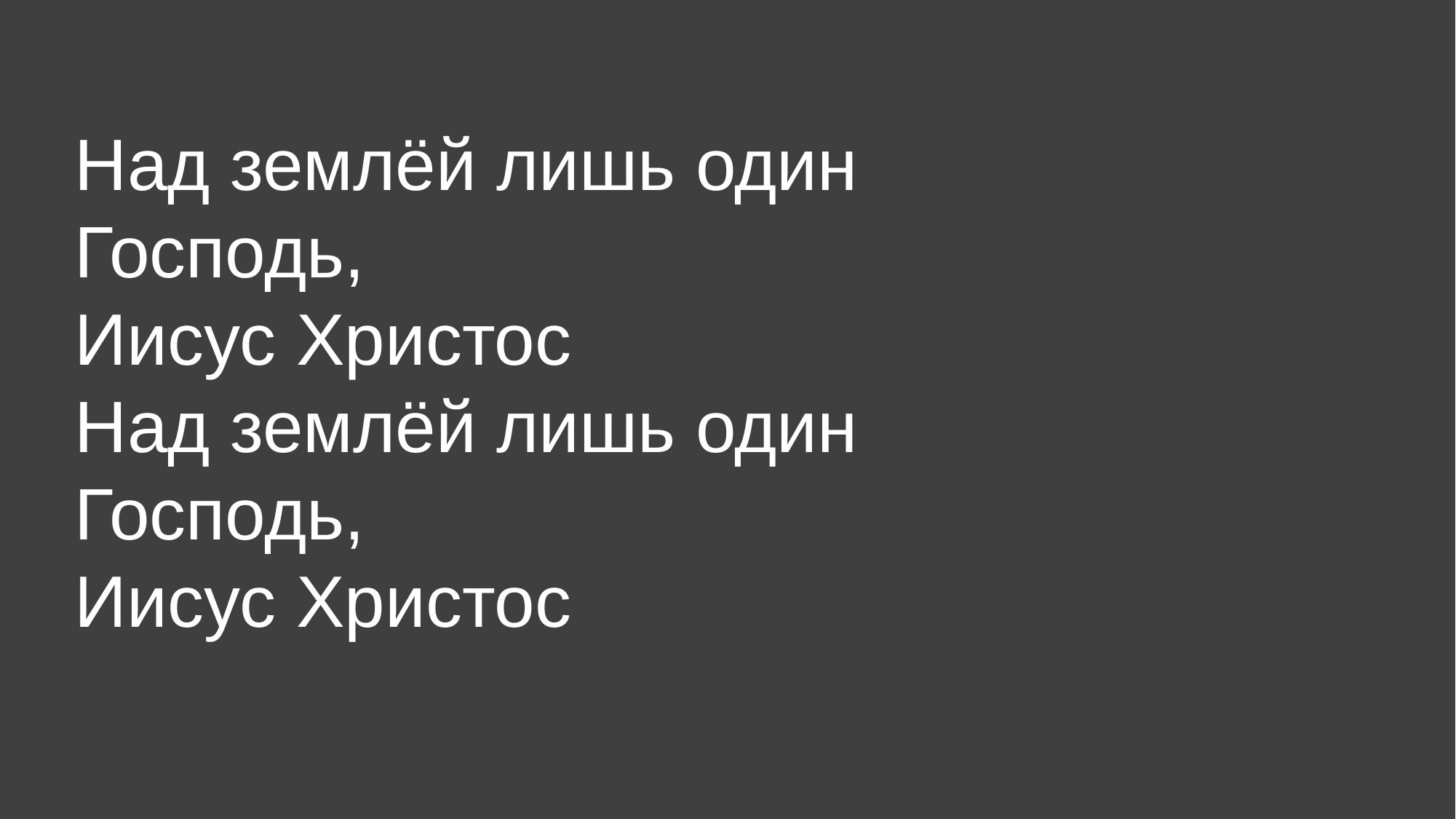

Над землёй лишь один Господь,
Иисус Христос
Над землёй лишь один Господь,
Иисус Христос